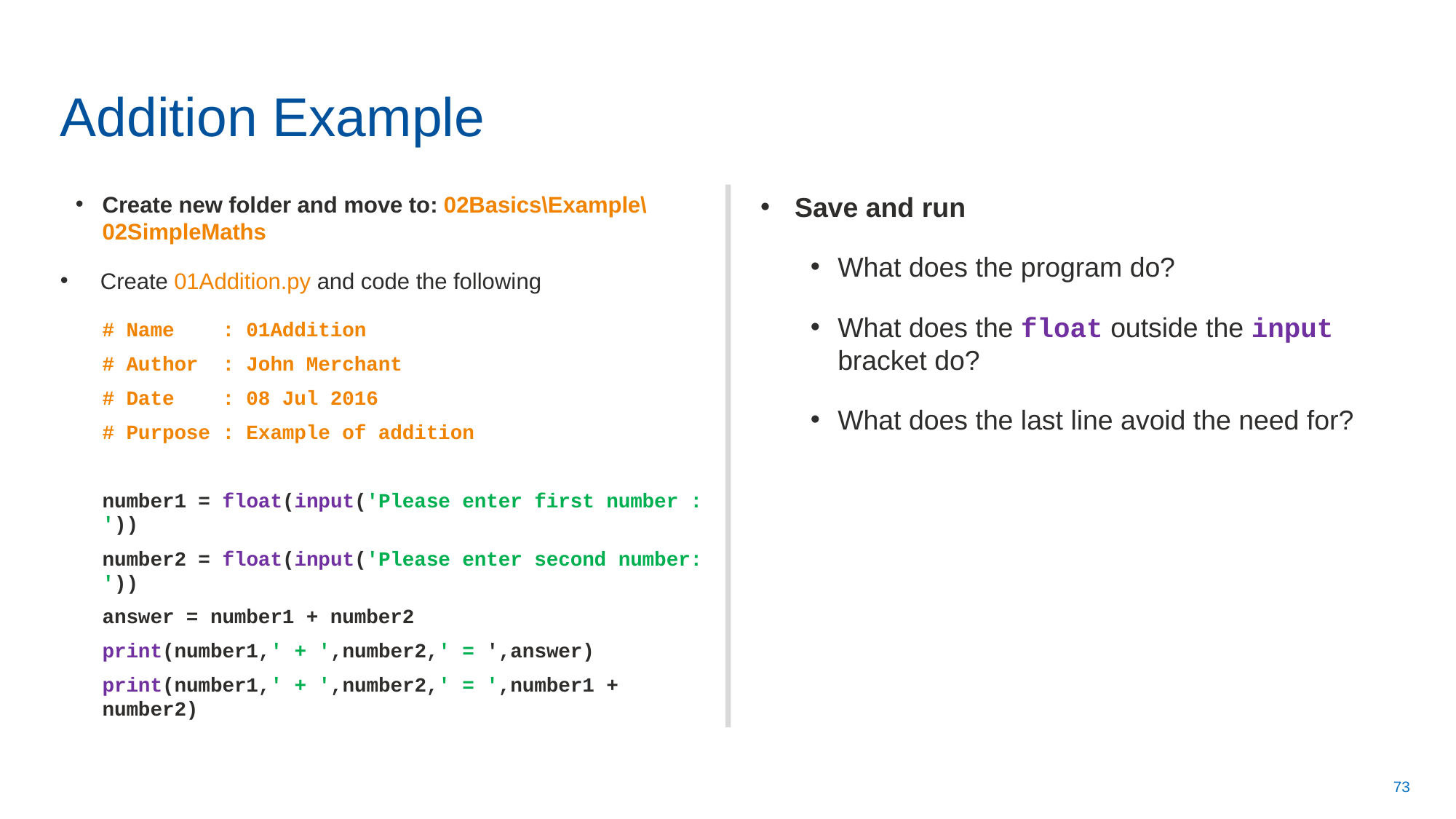

# Addition Example
Create new folder and move to: 02Basics\Example\02SimpleMaths
Create 01Addition.py and code the following
# Name    : 01Addition
# Author  : John Merchant
# Date    : 08 Jul 2016
# Purpose : Example of addition

number1 = float(input('Please enter first number : '))
number2 = float(input('Please enter second number: '))
answer = number1 + number2
print(number1,' + ',number2,' = ',answer)
print(number1,' + ',number2,' = ',number1 + number2)

Save and run
What does the program do?
What does the float outside the input bracket do?
What does the last line avoid the need for?